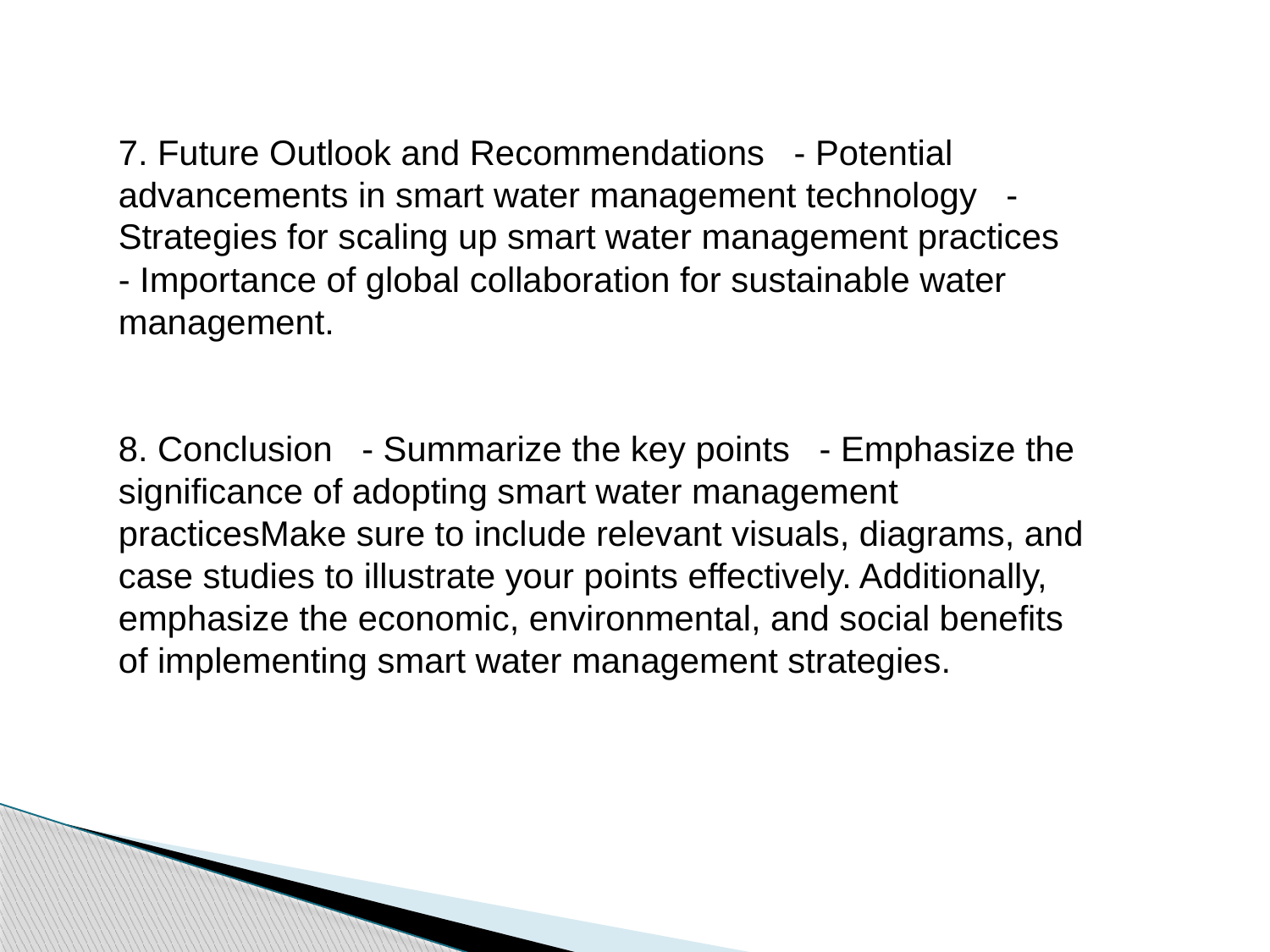

7. Future Outlook and Recommendations   - Potential advancements in smart water management technology   - Strategies for scaling up smart water management practices   - Importance of global collaboration for sustainable water management.

8. Conclusion   - Summarize the key points   - Emphasize the significance of adopting smart water management practicesMake sure to include relevant visuals, diagrams, and case studies to illustrate your points effectively. Additionally, emphasize the economic, environmental, and social benefits of implementing smart water management strategies.